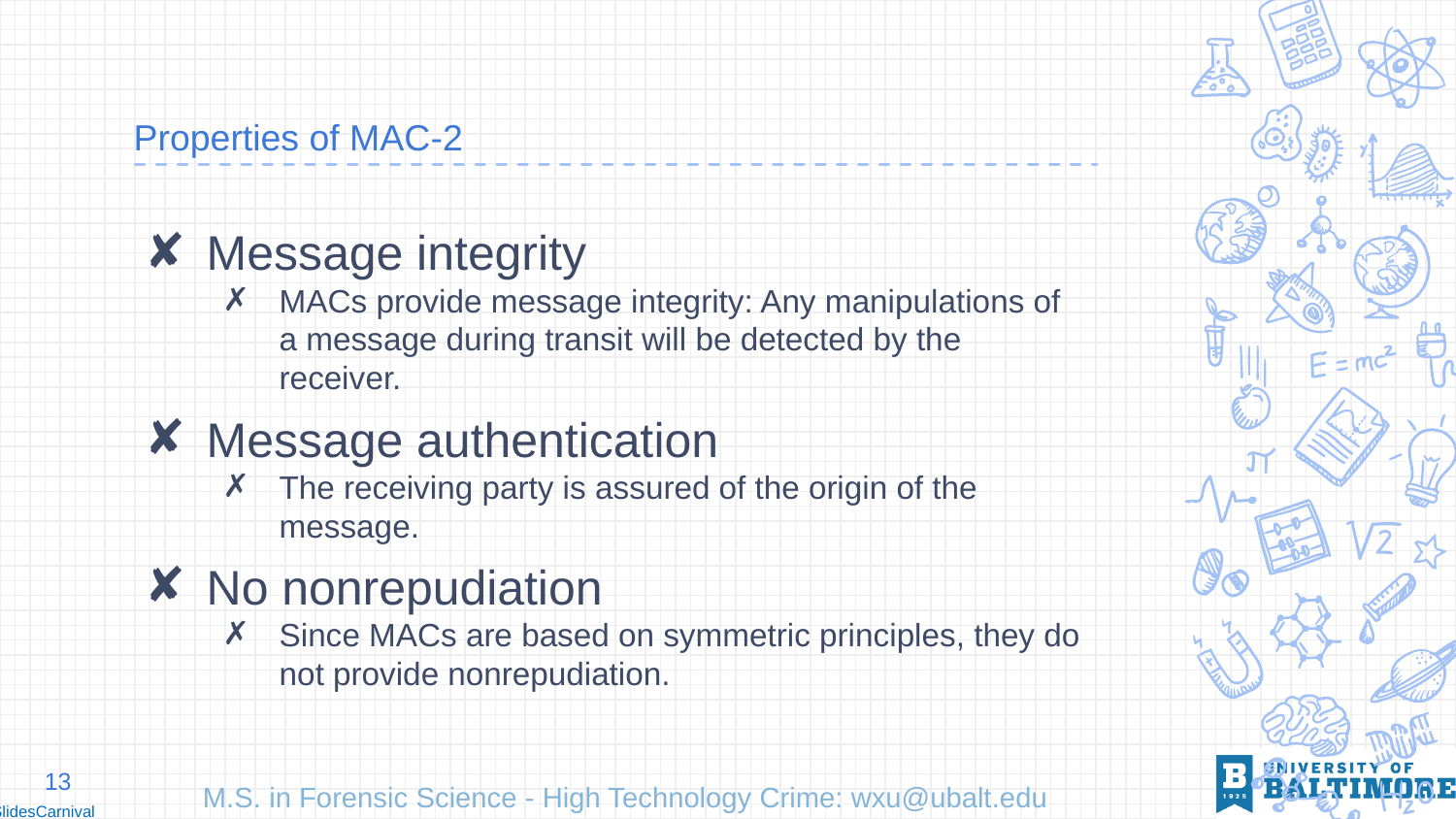

# Properties of MAC-2
Message integrity
MACs provide message integrity: Any manipulations of a message during transit will be detected by the receiver.
Message authentication
The receiving party is assured of the origin of the message.
No nonrepudiation
Since MACs are based on symmetric principles, they do not provide nonrepudiation.
13